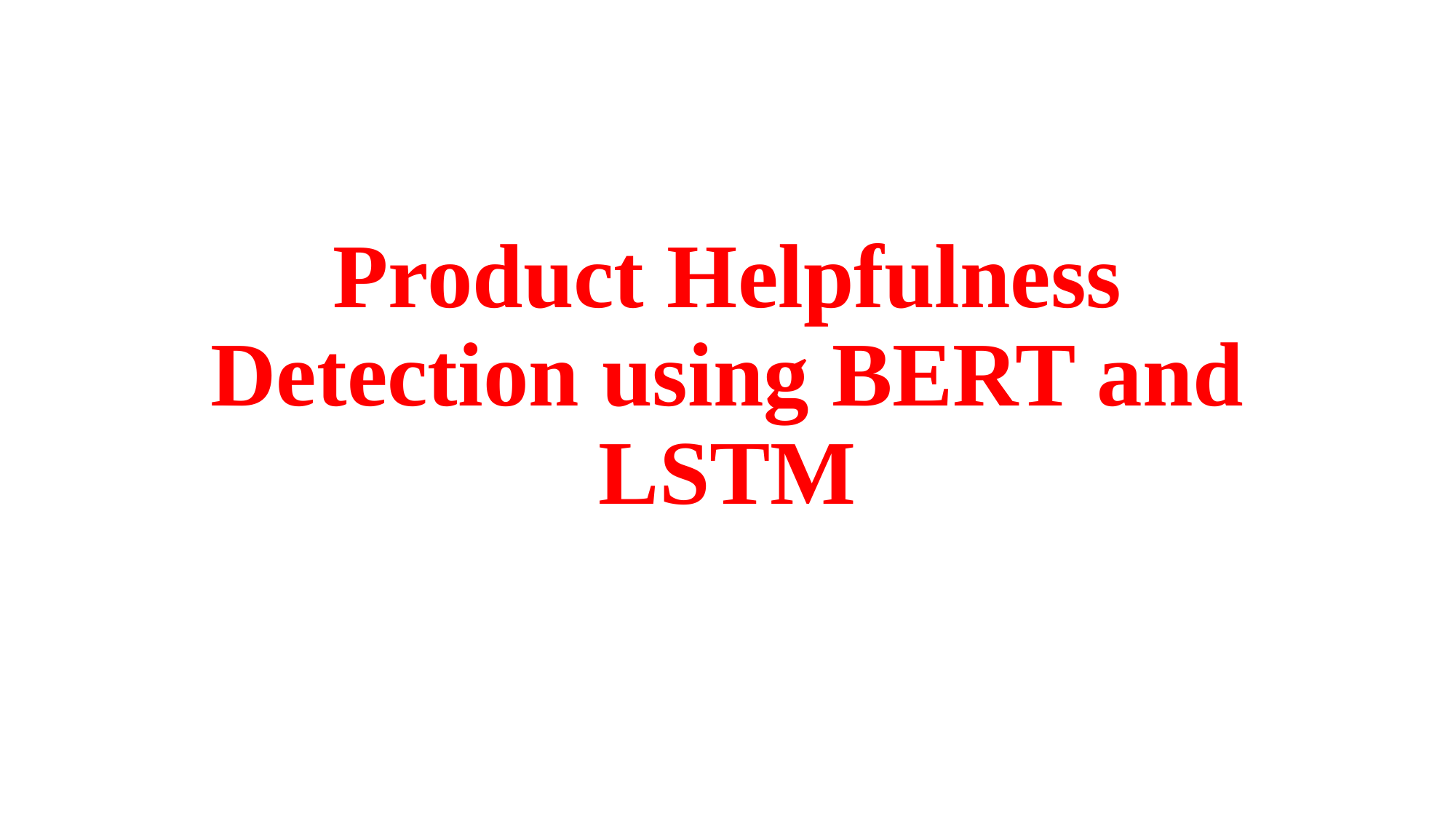

# Product Helpfulness Detection using BERT and LSTM